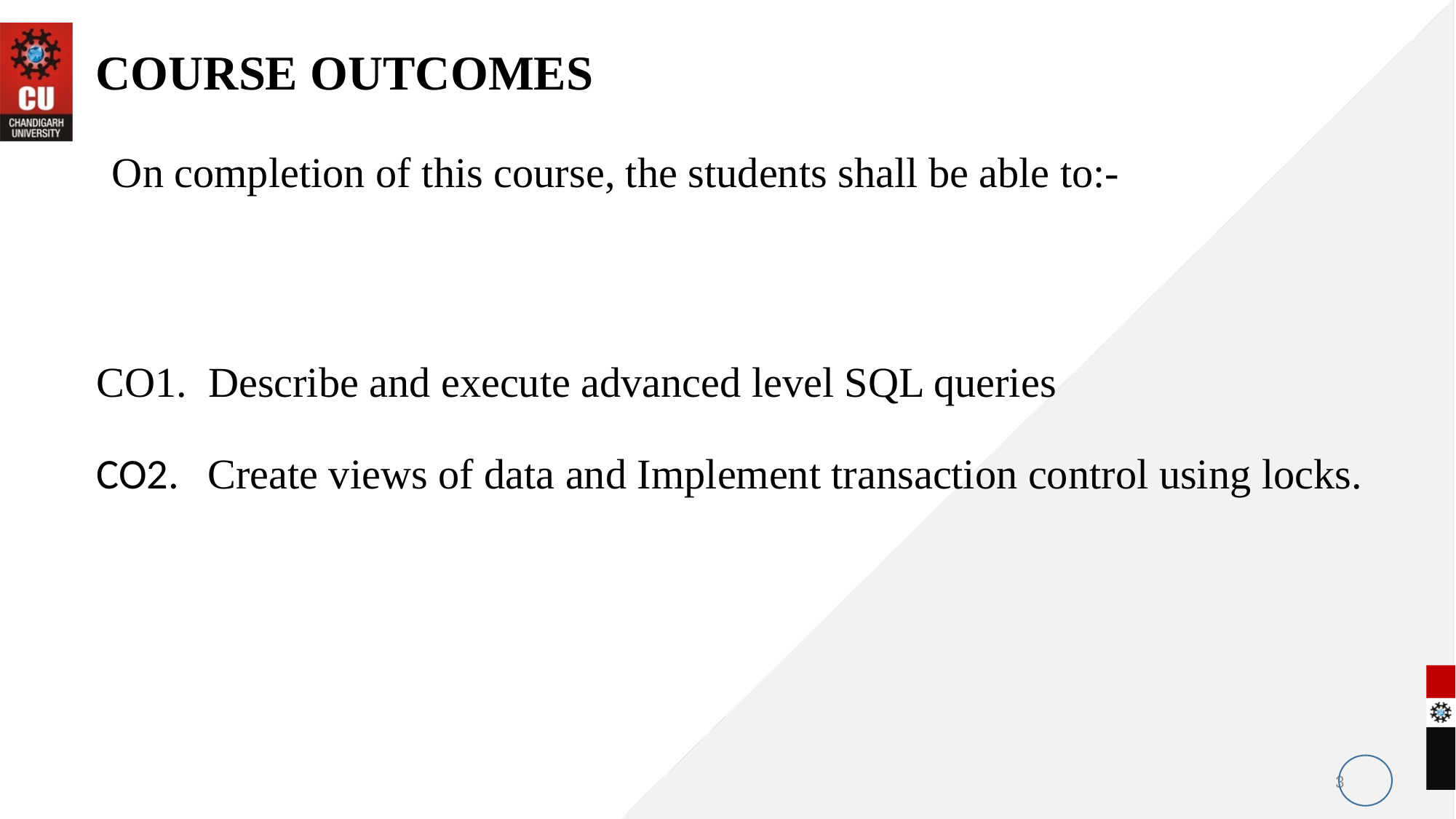

# COURSE OUTCOMES
On completion of this course, the students shall be able to:-
CO1.  Describe and execute advanced level SQL queries
CO2.   Create views of data and Implement transaction control using locks.

3